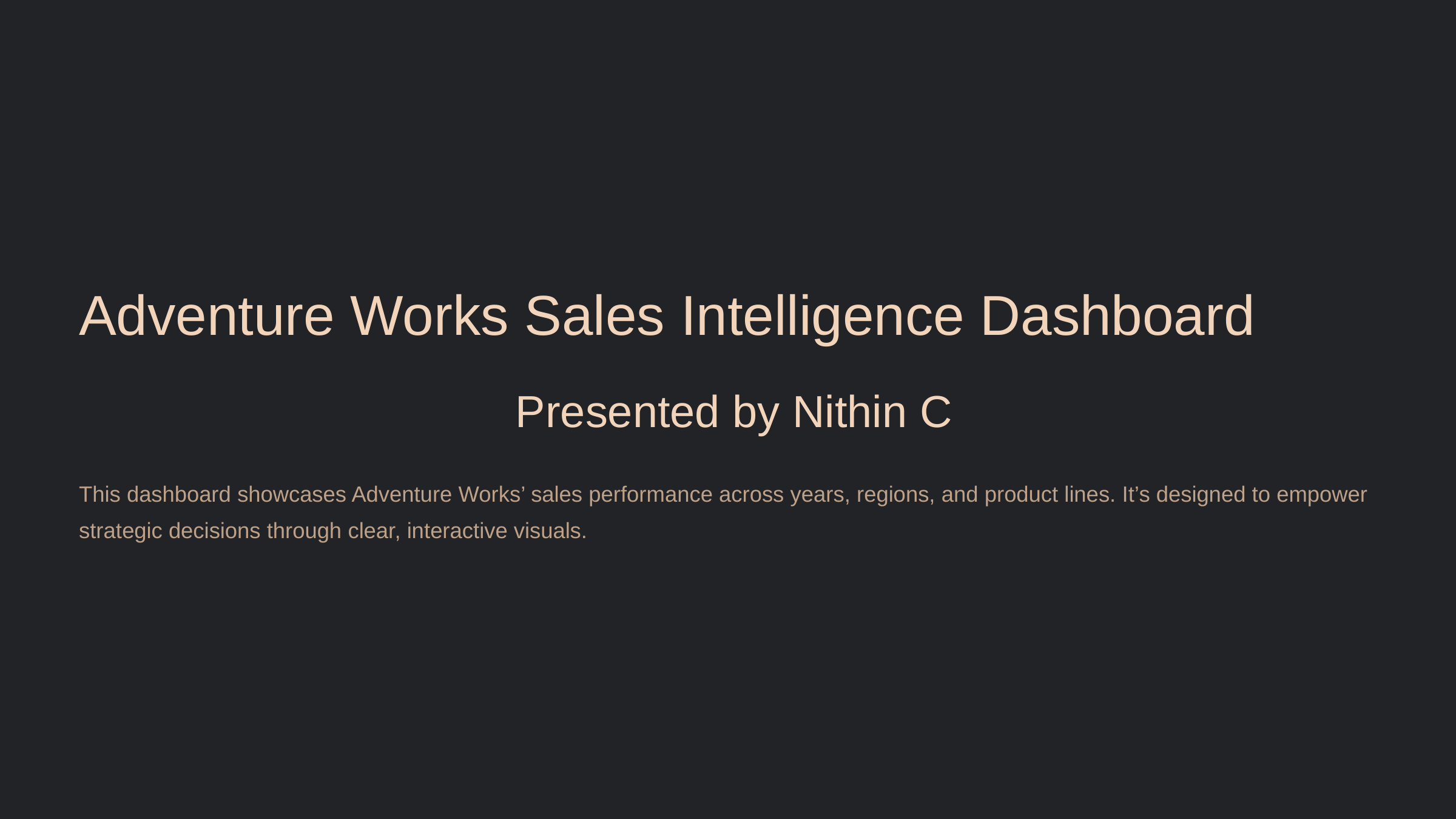

Adventure Works Sales Intelligence Dashboard
 Presented by Nithin C
This dashboard showcases Adventure Works’ sales performance across years, regions, and product lines. It’s designed to empower strategic decisions through clear, interactive visuals.